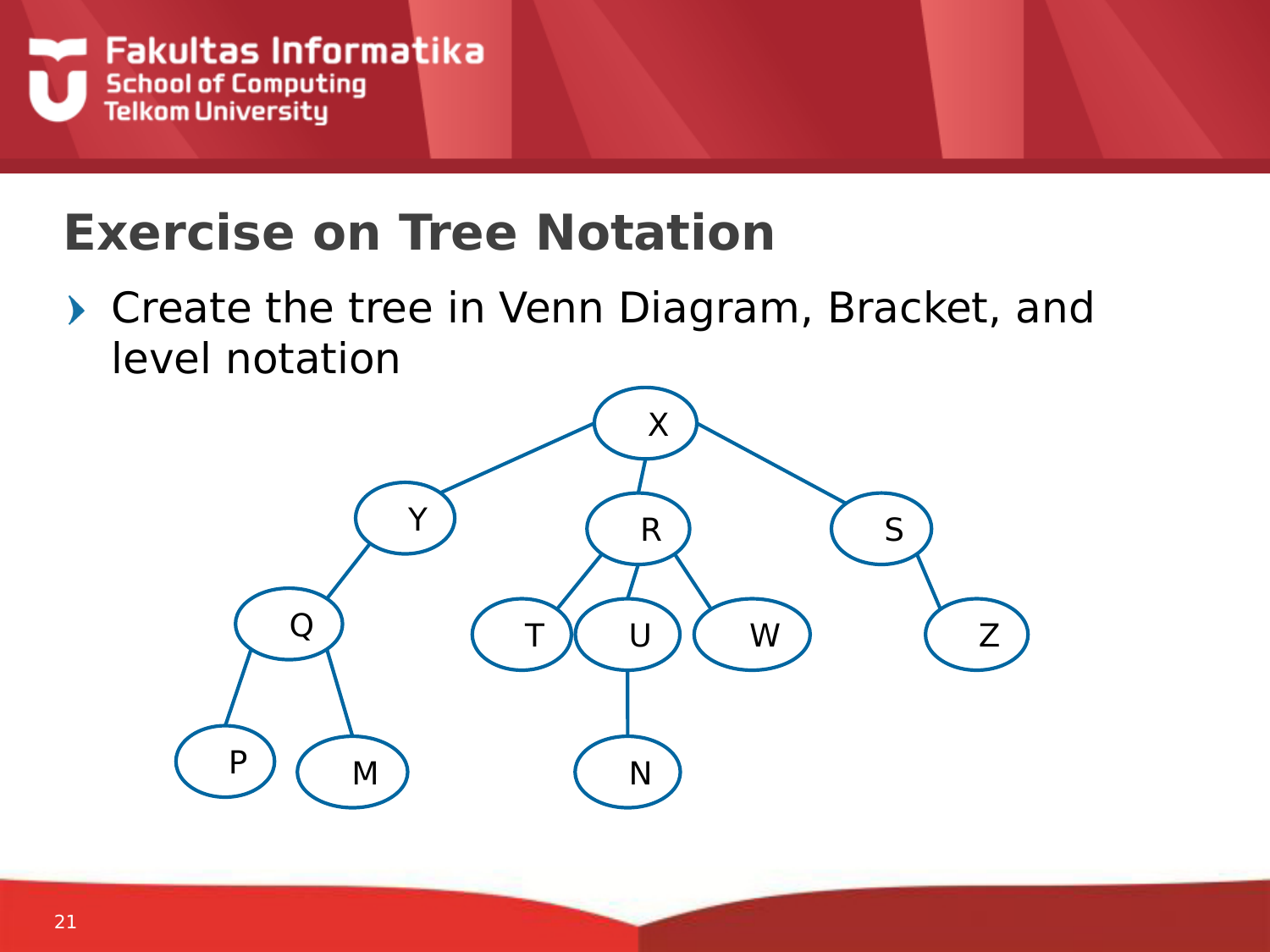

# Exercise on Tree Notation
Create the tree in Venn Diagram, Bracket, and level notation
X
Y
R
S
Q
T
U
W
Z
P
M
N
21